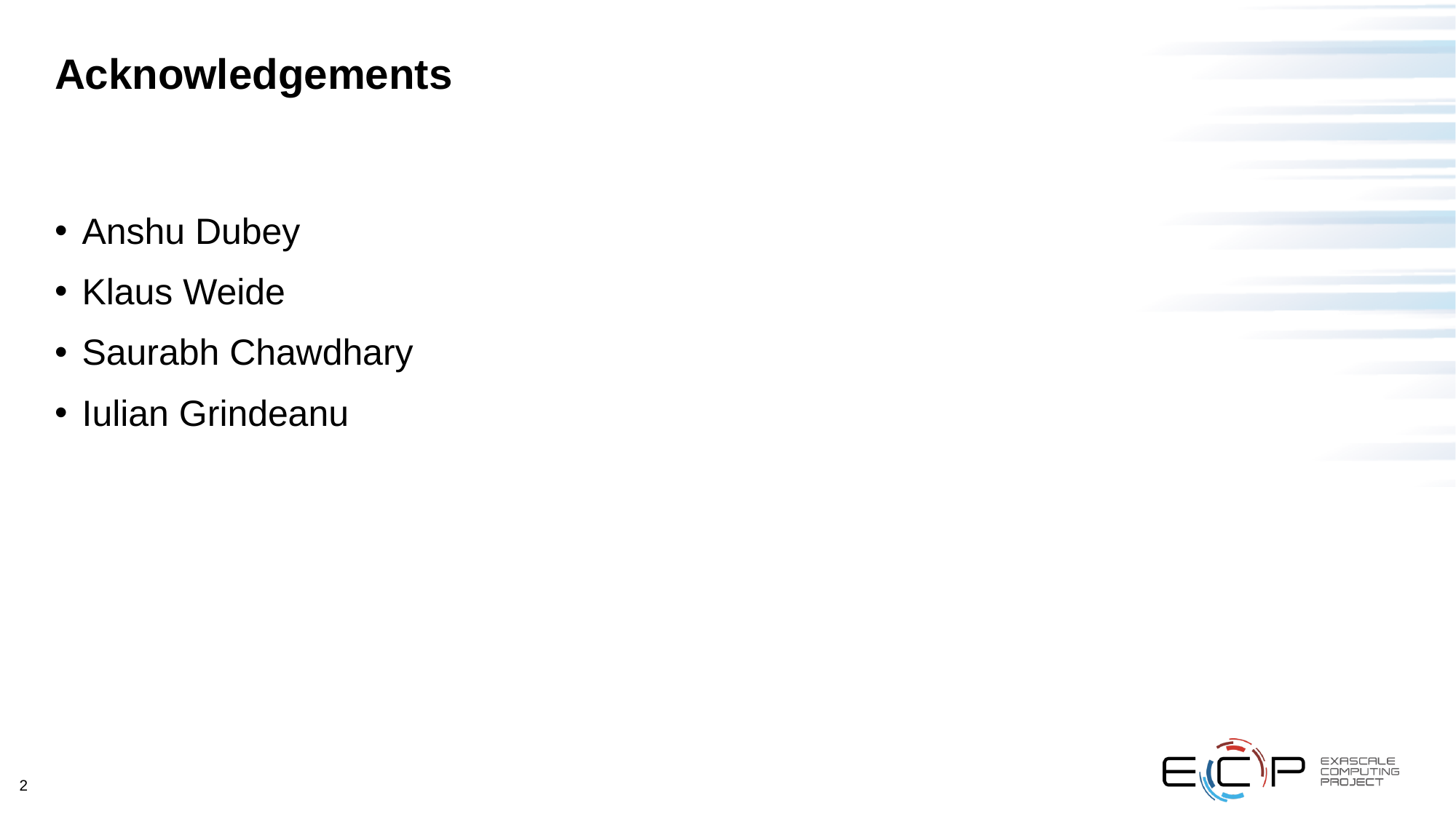

# Acknowledgements
Anshu Dubey
Klaus Weide
Saurabh Chawdhary
Iulian Grindeanu